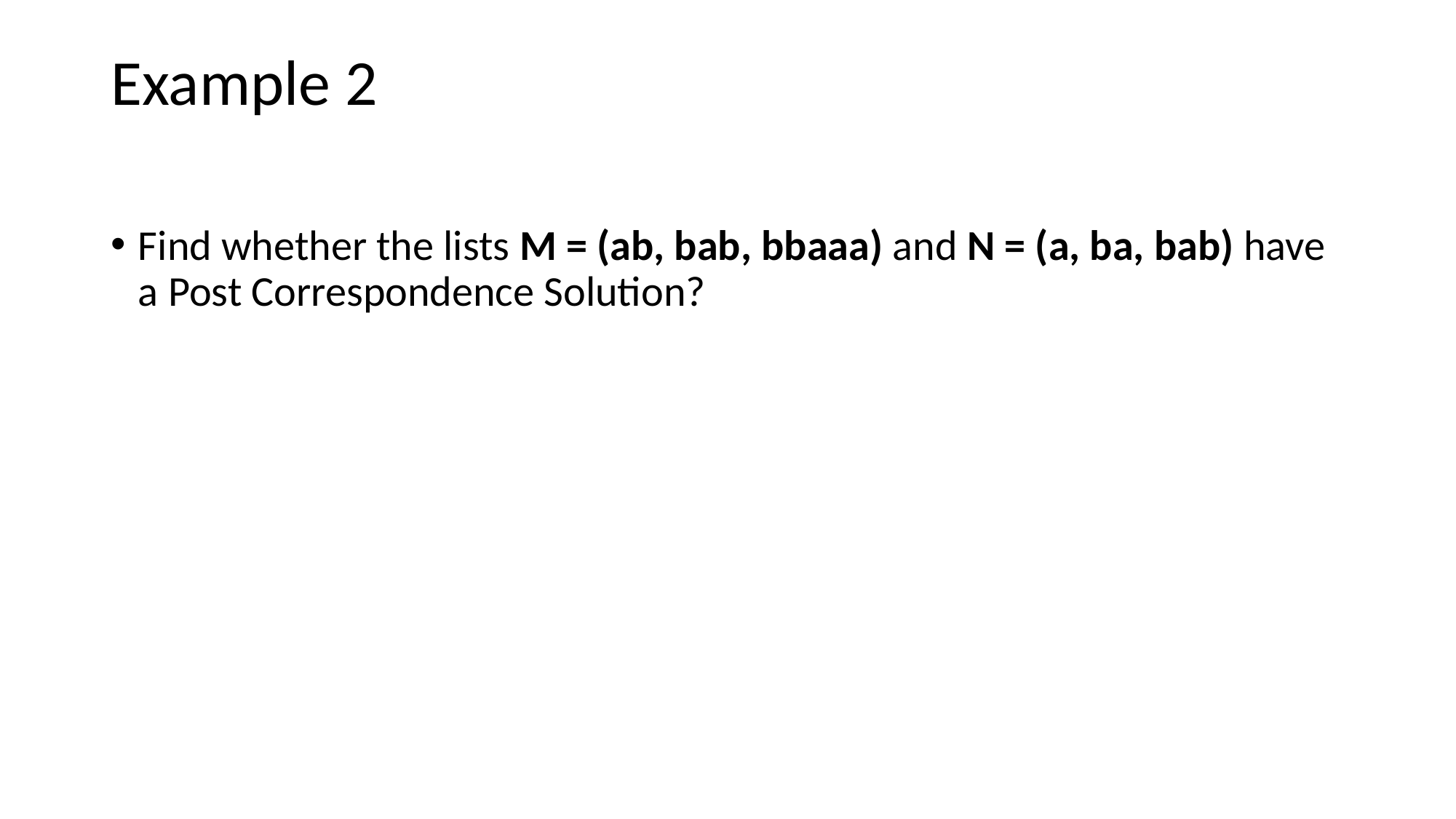

# Example 2
Find whether the lists M = (ab, bab, bbaaa) and N = (a, ba, bab) have a Post Correspondence Solution?